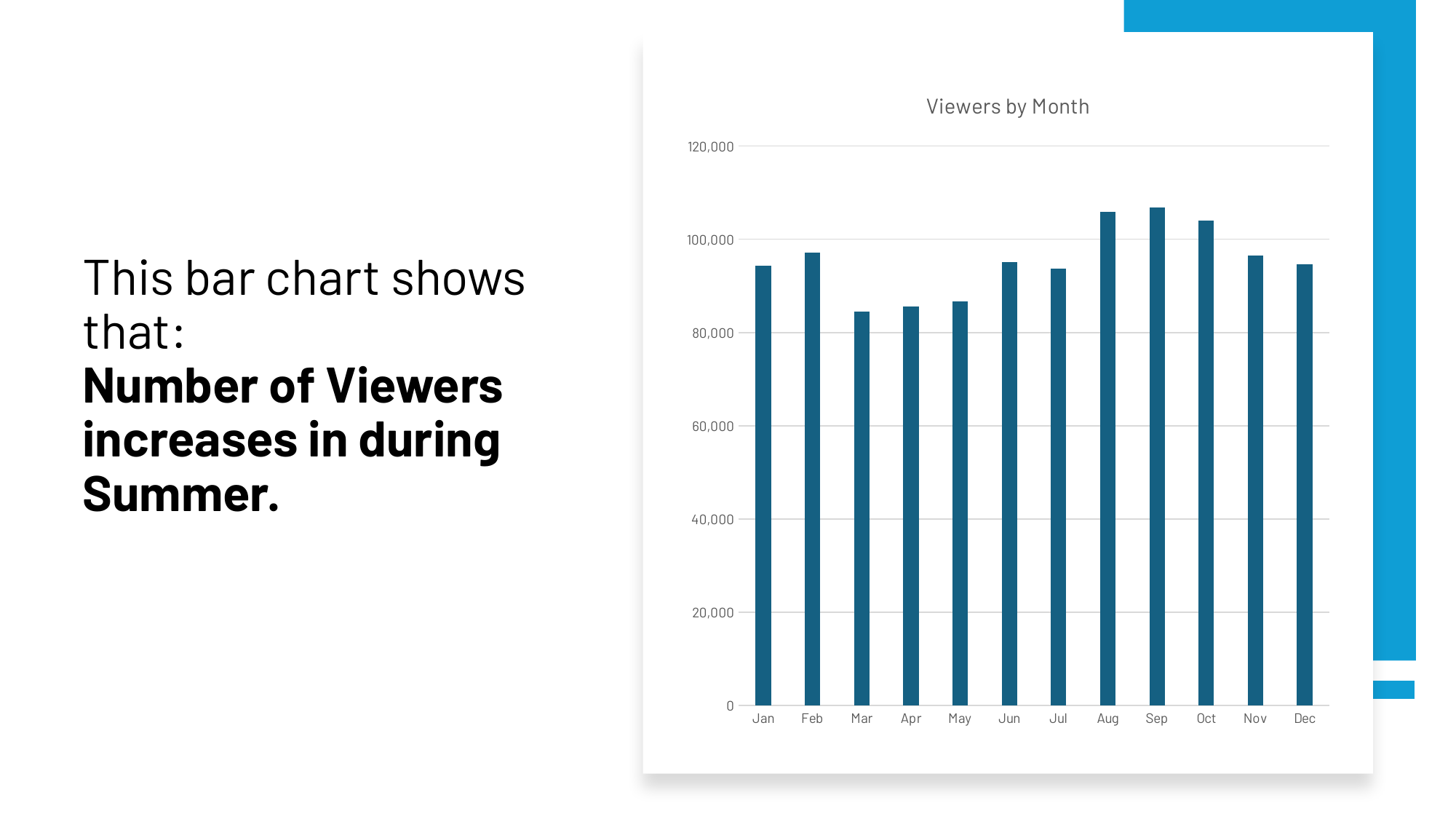

### Chart:

| Category |  |
|---|---|
| Jan | 94389.0 |
| Feb | 97200.0 |
| Mar | 84446.0 |
| Apr | 85604.0 |
| May | 86707.0 |
| Jun | 95141.0 |
| Jul | 93767.0 |
| Aug | 105883.0 |
| Sep | 106809.0 |
| Oct | 104036.0 |
| Nov | 96559.0 |
| Dec | 94694.0 |
# This bar chart shows that:
Number of Viewers increases in during Summer.